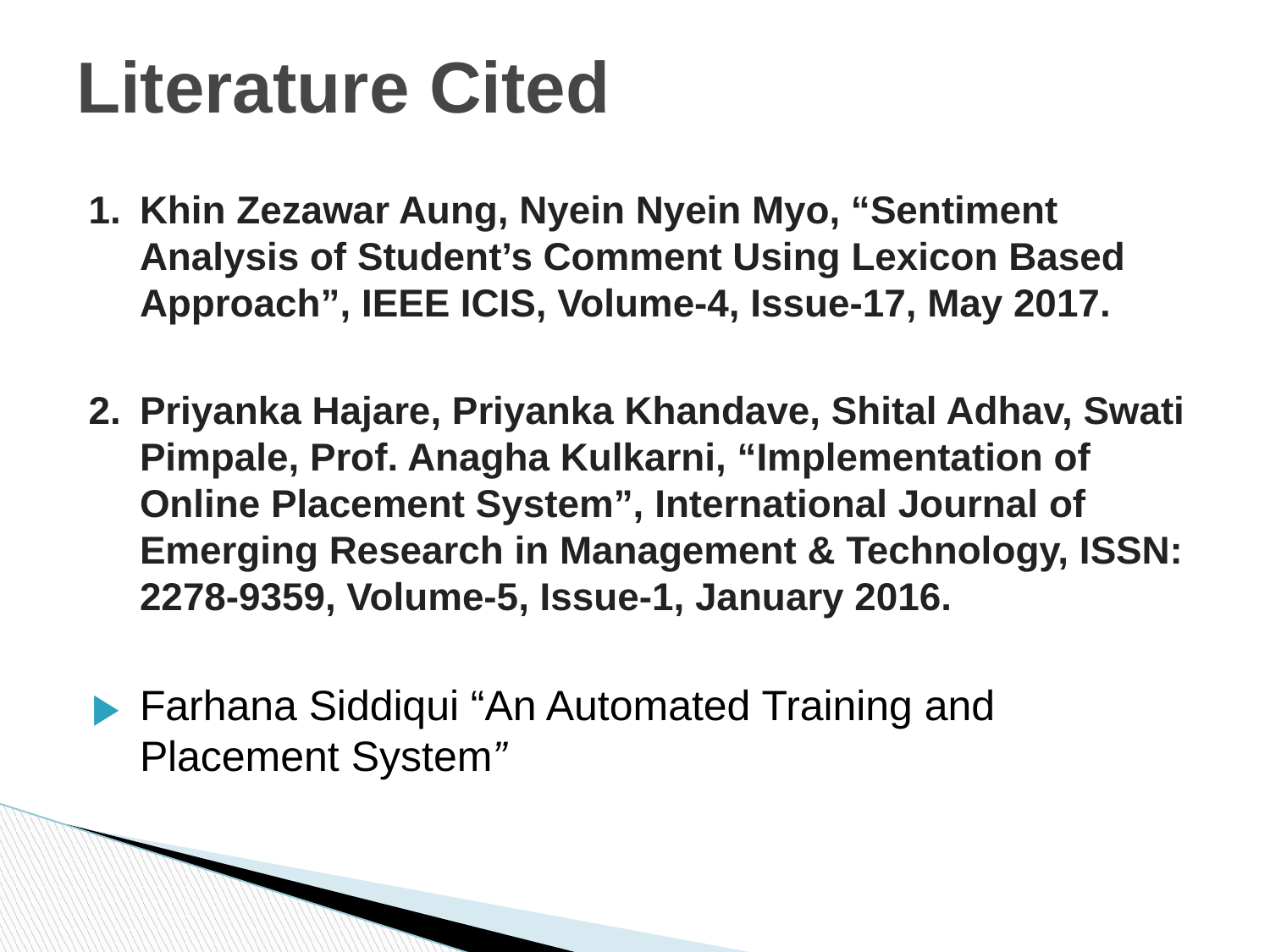

# Literature Cited
Khin Zezawar Aung, Nyein Nyein Myo, “Sentiment Analysis of Student’s Comment Using Lexicon Based Approach”, IEEE ICIS, Volume-4, Issue-17, May 2017.

Priyanka Hajare, Priyanka Khandave, Shital Adhav, Swati Pimpale, Prof. Anagha Kulkarni, “Implementation of Online Placement System”, International Journal of Emerging Research in Management & Technology, ISSN: 2278-9359, Volume-5, Issue-1, January 2016.

Farhana Siddiqui “An Automated Training and Placement System”